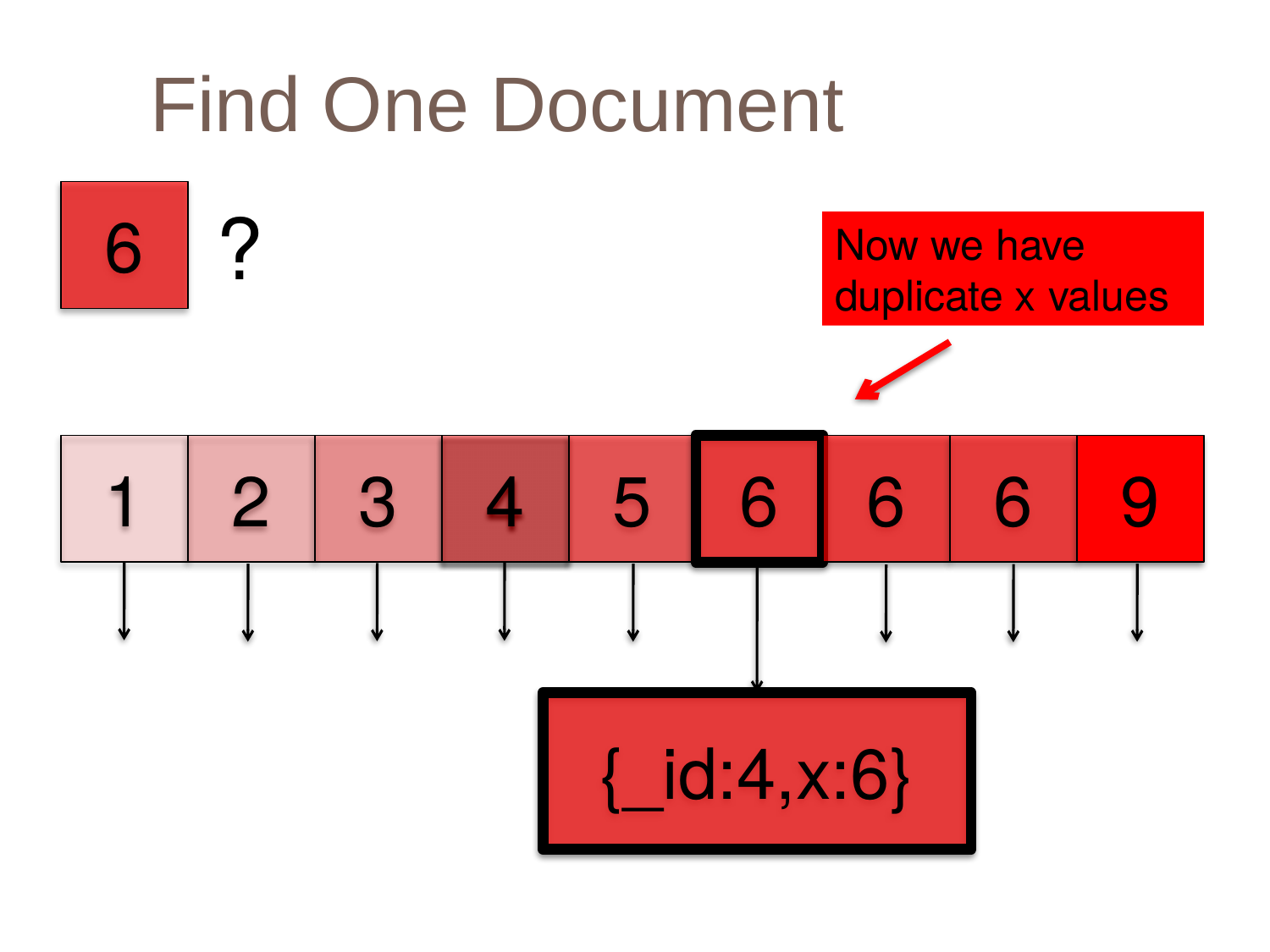

Find One Document
6
?
Now we have duplicate x values
1
2
3
4
5
6
6
6
9
{_id:4,x:6}